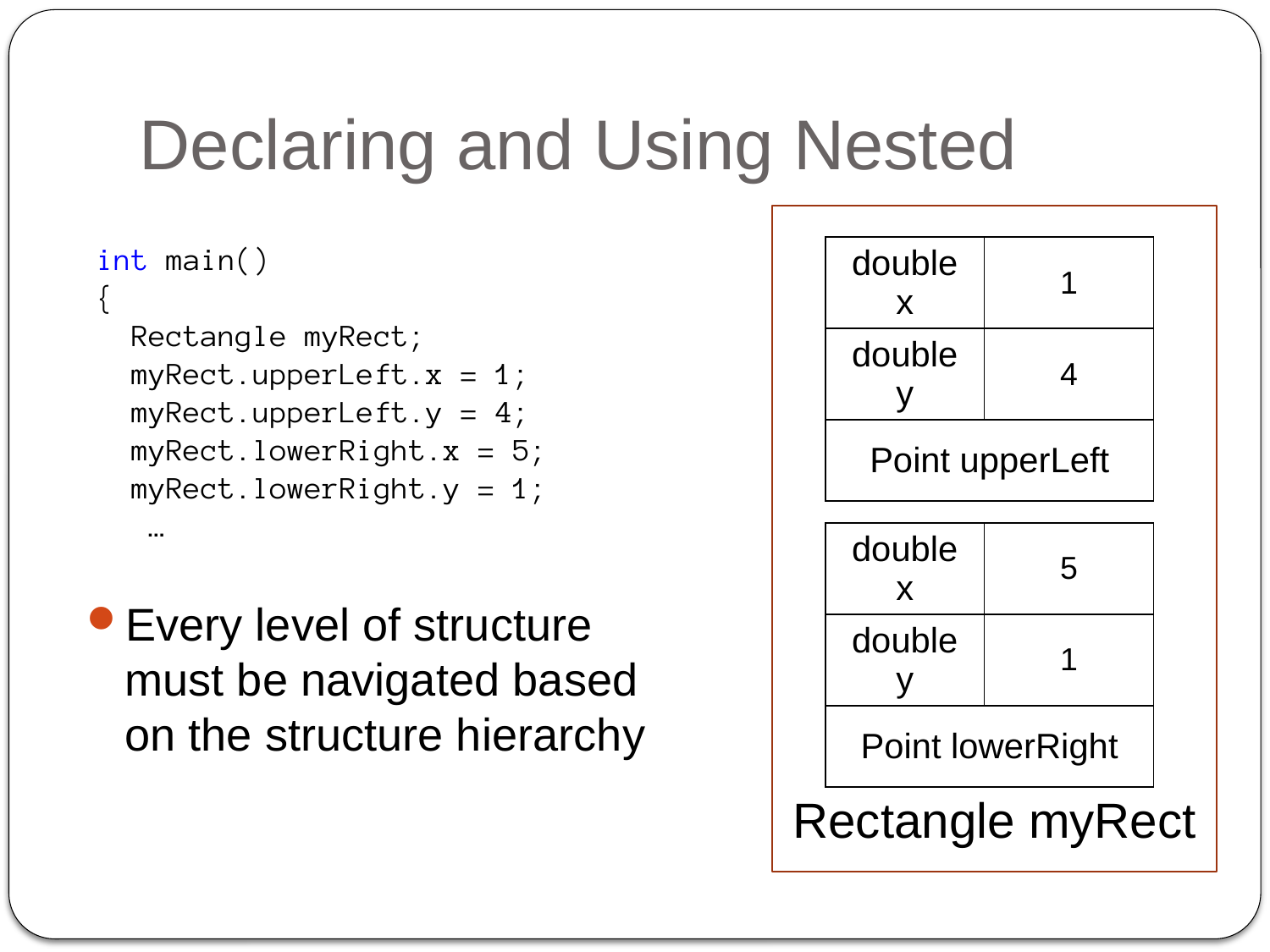

# Declaring and Using Nested

int main()
{
  Rectangle myRect;
  myRect.upperLeft.x = 1;
  myRect.upperLeft.y = 4;
  myRect.lowerRight.x = 5;
  myRect.lowerRight.y = 1;
   …
| double x | 1 |
| --- | --- |
| double y | 4 |
| Point upperLeft |  |
| double x | 5 |
| --- | --- |
| double y | 1 |
| Point lowerRight |  |
Every level of structure must be navigated based on the structure hierarchy
Rectangle myRect